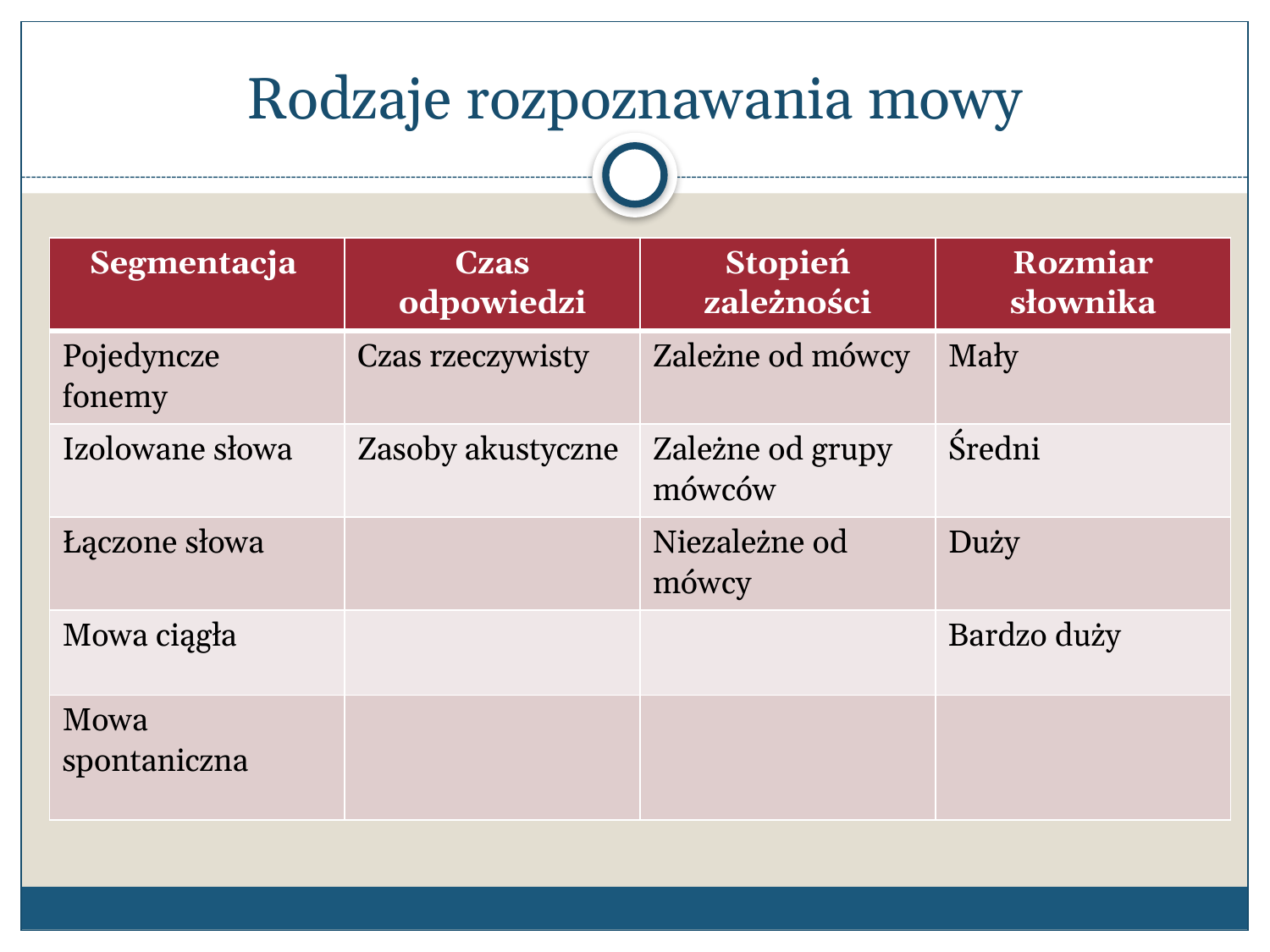

# Rodzaje rozpoznawania mowy
| Segmentacja | Czas odpowiedzi | Stopień zależności | Rozmiar słownika |
| --- | --- | --- | --- |
| Pojedyncze fonemy | Czas rzeczywisty | Zależne od mówcy | Mały |
| Izolowane słowa | Zasoby akustyczne | Zależne od grupy mówców | Średni |
| Łączone słowa |  | Niezależne od mówcy | Duży |
| Mowa ciągła |  |  | Bardzo duży |
| Mowa spontaniczna |  |  |  |